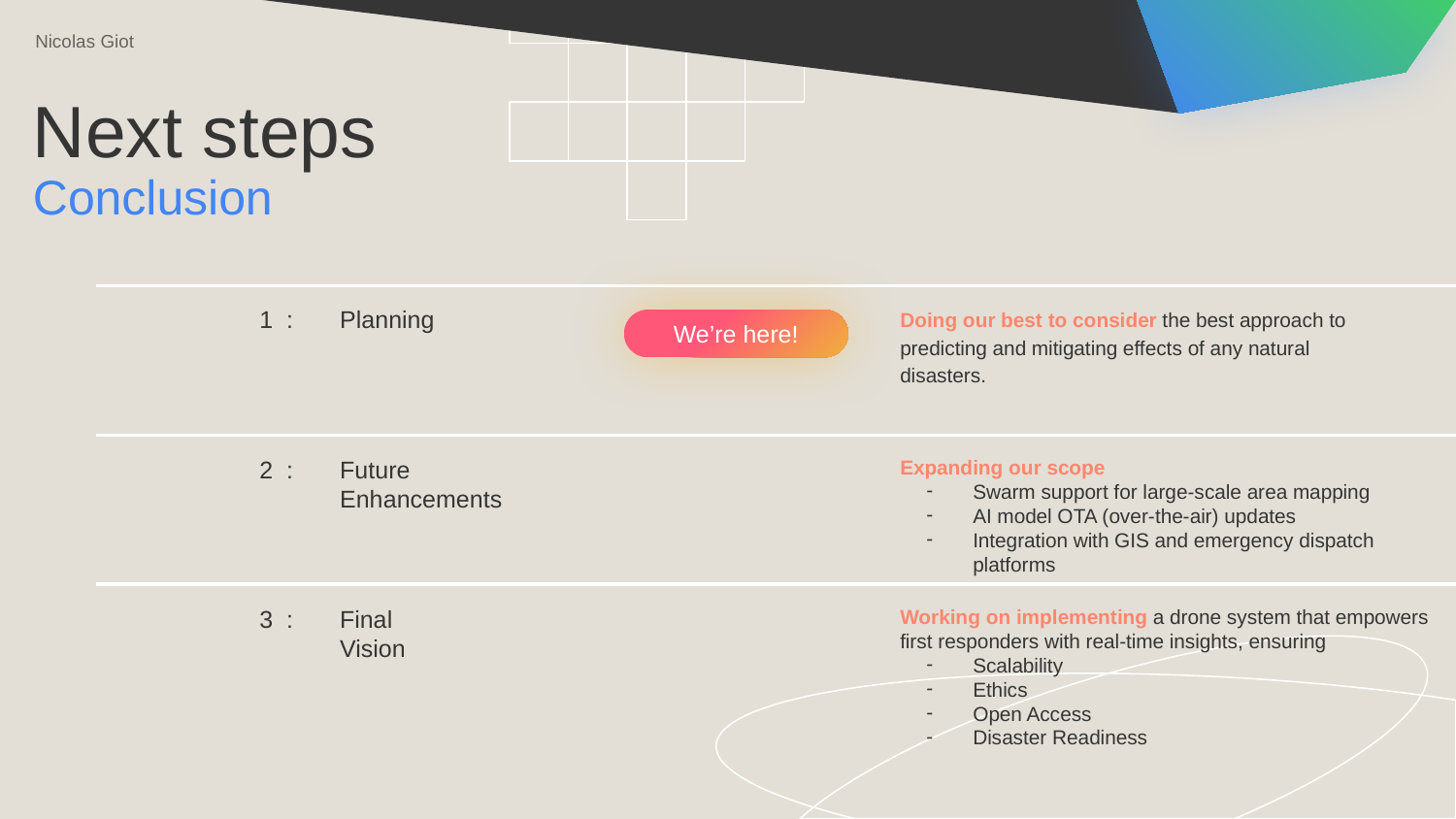

Nicolas Giot
Next steps
Conclusion
Doing our best to consider the best approach to predicting and mitigating effects of any natural disasters.

1  :
Planning
We’re here!
2  :
# Future Enhancements
Expanding our scope
Swarm support for large-scale area mapping
AI model OTA (over-the-air) updates
Integration with GIS and emergency dispatch platforms

Working on implementing a drone system that empowers first responders with real-time insights, ensuring
Scalability
Ethics
Open Access
Disaster Readiness

3  :
Final
Vision